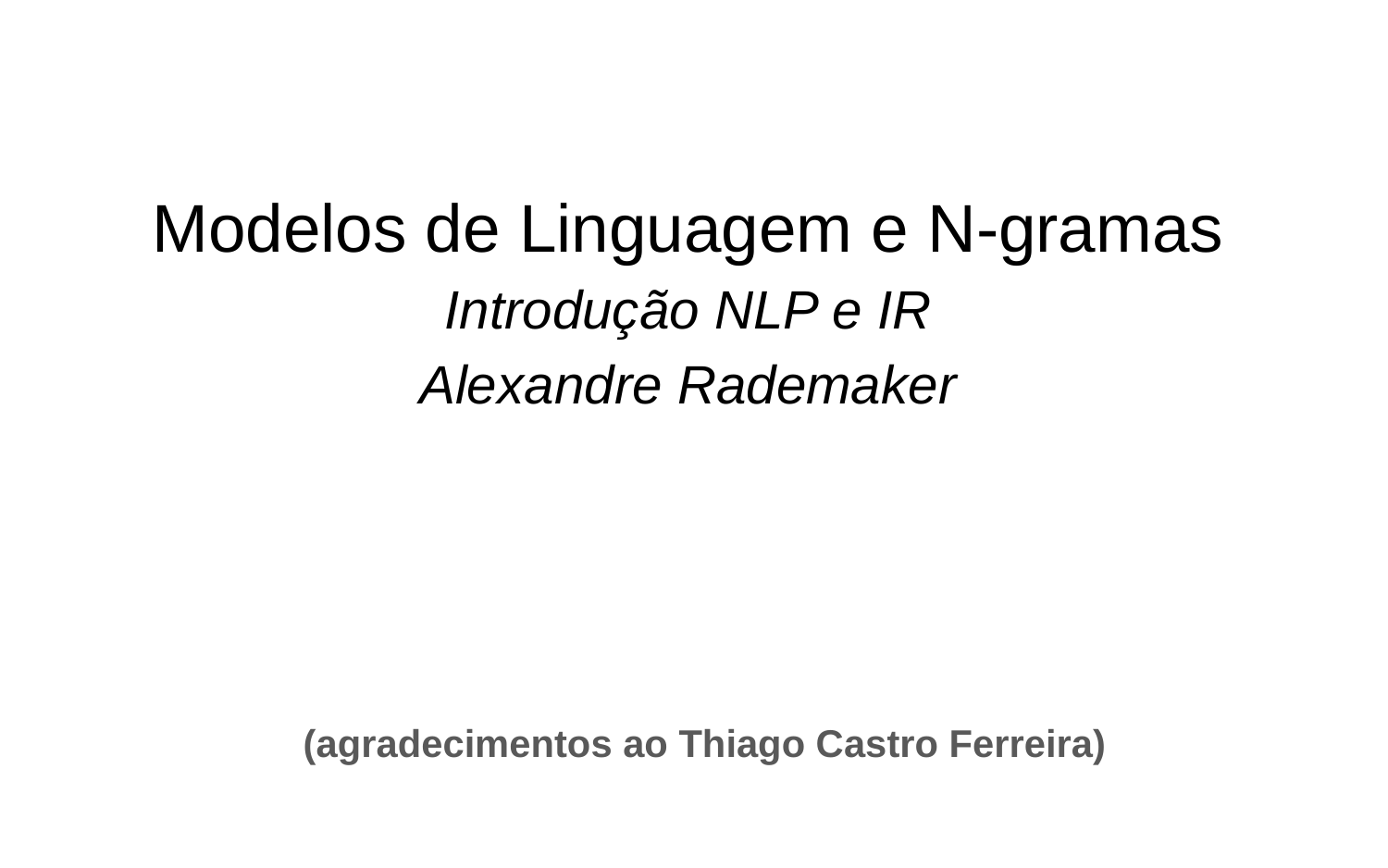

# Modelos de Linguagem e N-gramas
Introdução NLP e IR
Alexandre Rademaker
(agradecimentos ao Thiago Castro Ferreira)